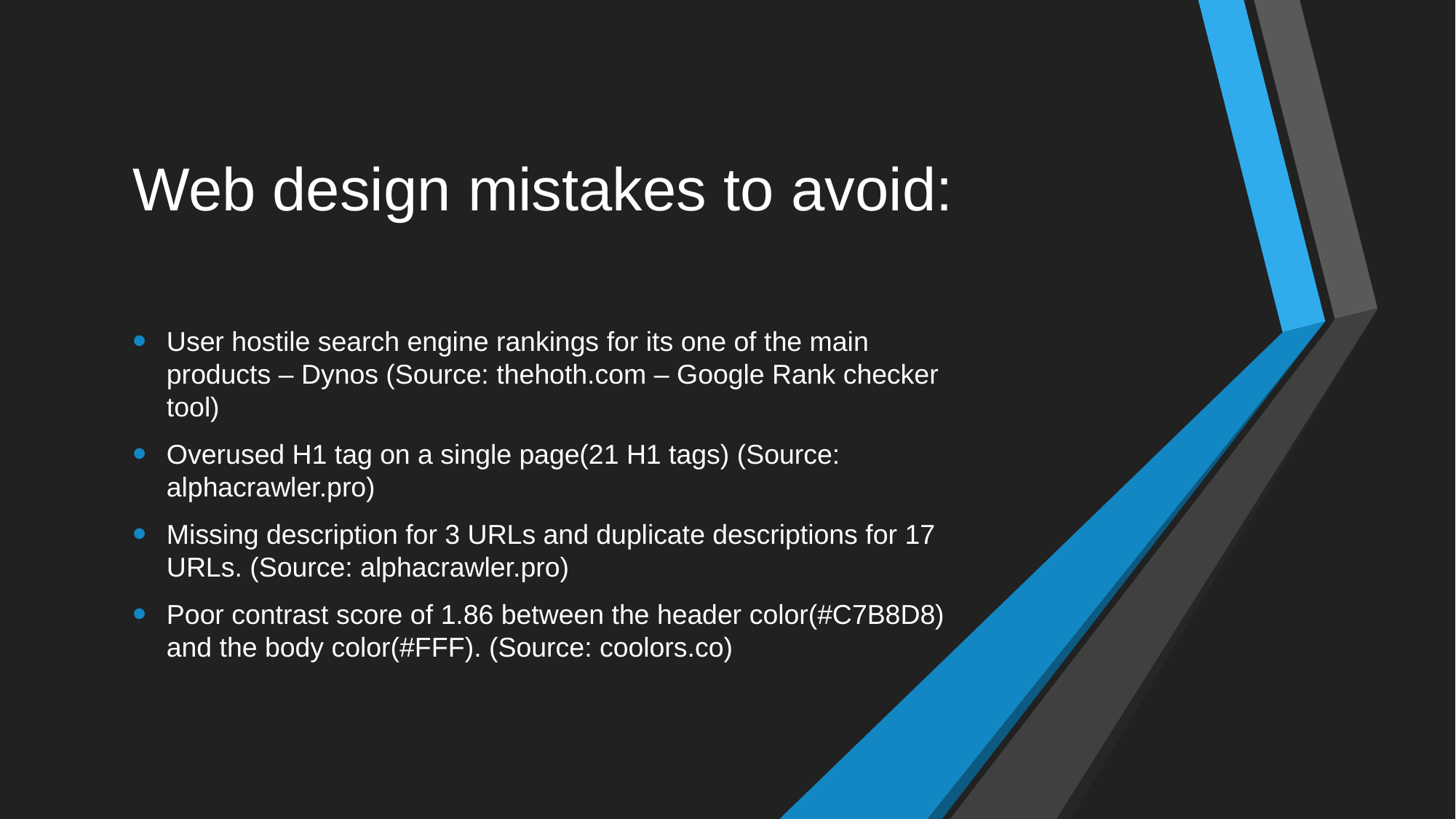

# Web design mistakes to avoid:
User hostile search engine rankings for its one of the main products – Dynos (Source: thehoth.com – Google Rank checker tool)
Overused H1 tag on a single page(21 H1 tags) (Source: alphacrawler.pro)
Missing description for 3 URLs and duplicate descriptions for 17 URLs. (Source: alphacrawler.pro)
Poor contrast score of 1.86 between the header color(#C7B8D8) and the body color(#FFF). (Source: coolors.co)